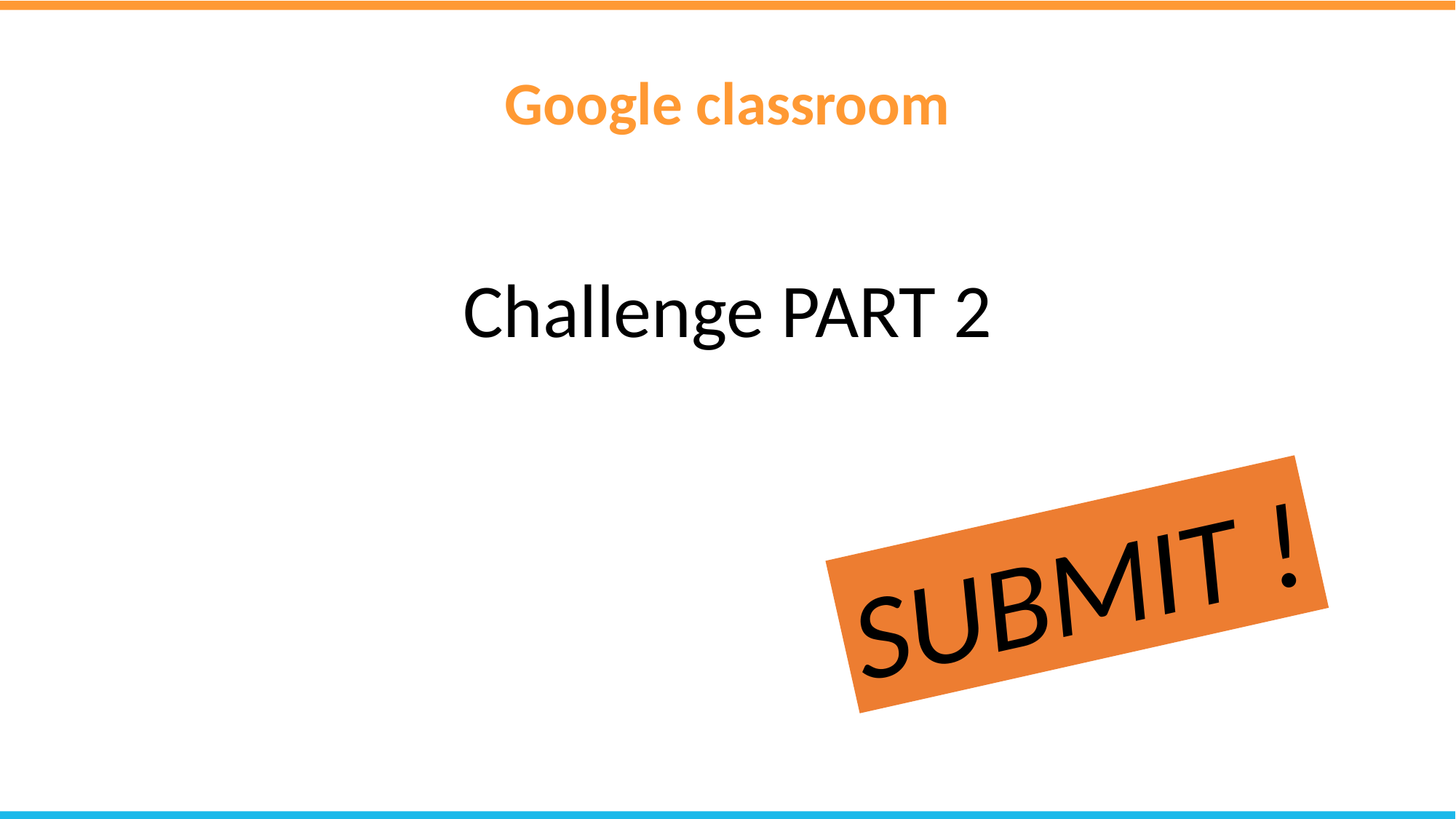

Google classroom
Challenge PART 2
SUBMIT !